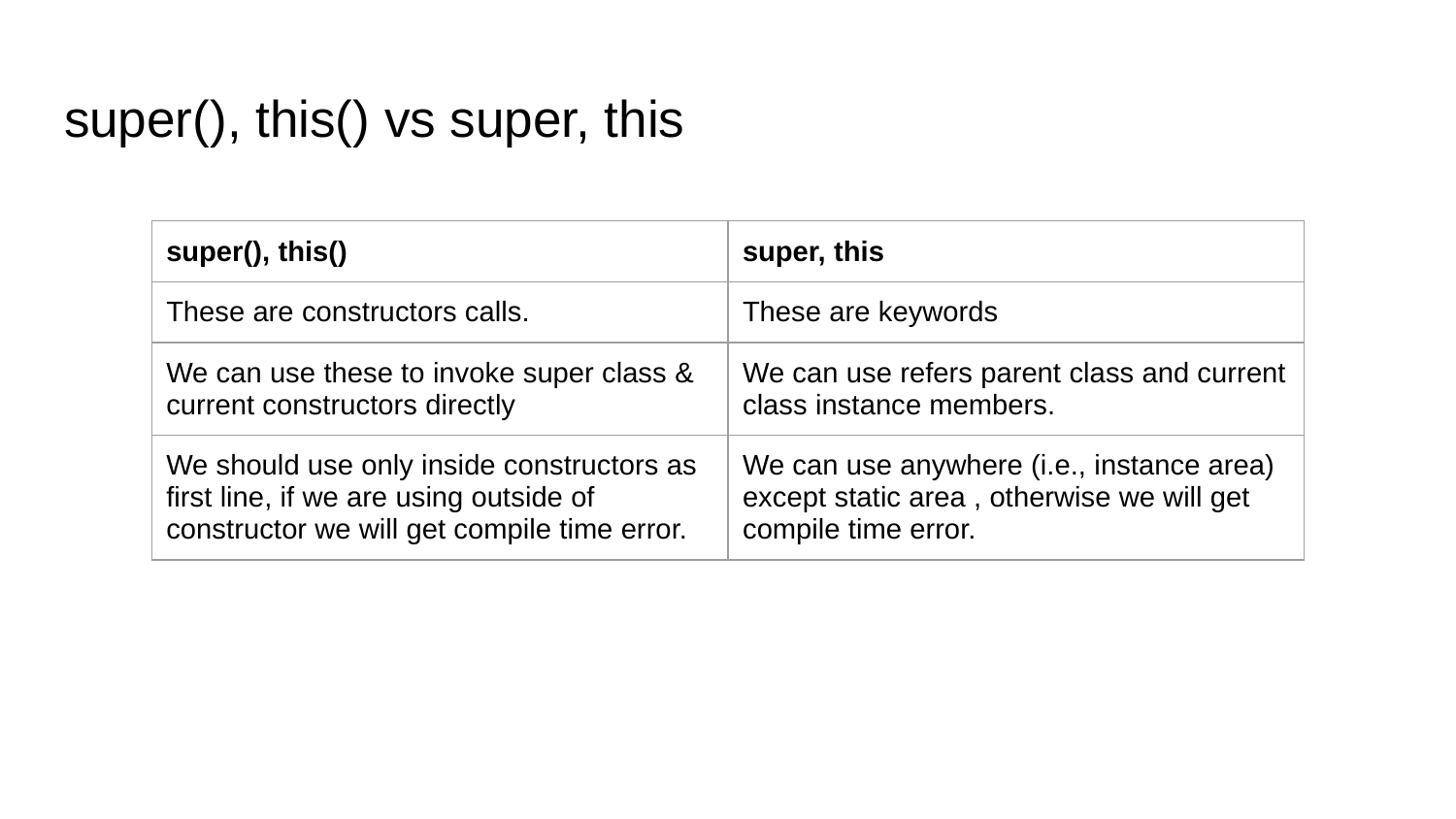

# super(), this() vs super, this
| super(), this() | super, this |
| --- | --- |
| These are constructors calls. | These are keywords |
| We can use these to invoke super class & current constructors directly | We can use refers parent class and current class instance members. |
| We should use only inside constructors as first line, if we are using outside of constructor we will get compile time error. | We can use anywhere (i.e., instance area) except static area , otherwise we will get compile time error. |